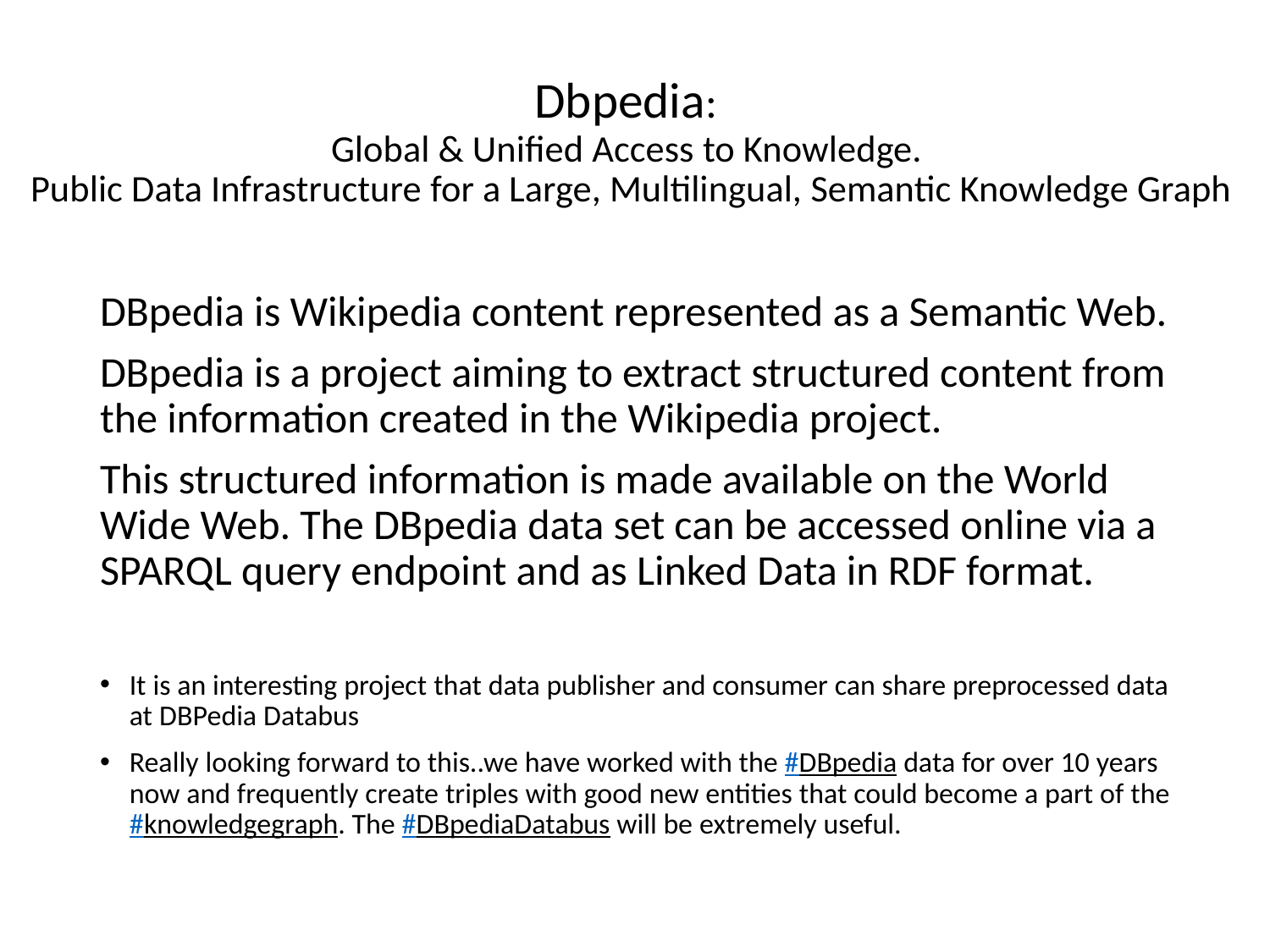

# Dbpedia: Global & Unified Access to Knowledge. Public Data Infrastructure for a Large, Multilingual, Semantic Knowledge Graph
DBpedia is Wikipedia content represented as a Semantic Web.
DBpedia is a project aiming to extract structured content from the information created in the Wikipedia project.
This structured information is made available on the World Wide Web. The DBpedia data set can be accessed online via a SPARQL query endpoint and as Linked Data in RDF format.

It is an interesting project that data publisher and consumer can share preprocessed data at DBPedia Databus
Really looking forward to this..we have worked with the #DBpedia data for over 10 years now and frequently create triples with good new entities that could become a part of the #knowledgegraph. The #DBpediaDatabus will be extremely useful.